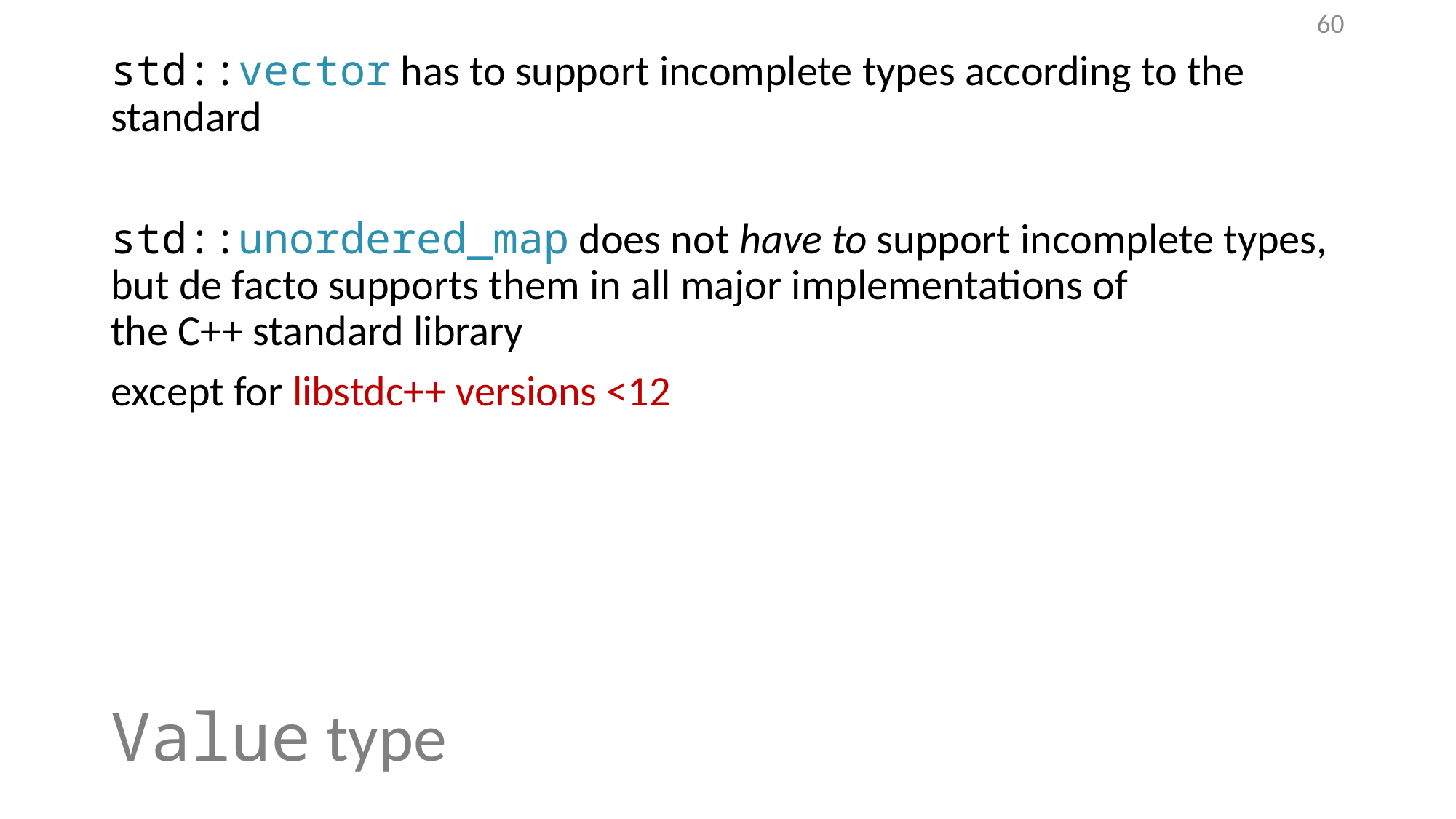

60
std::vector has to support incomplete types according to the standard

std::unordered_map does not have to support incomplete types, but de facto supports them in all major implementations of
the C++ standard library
except for libstdc++ versions <12
# Value type